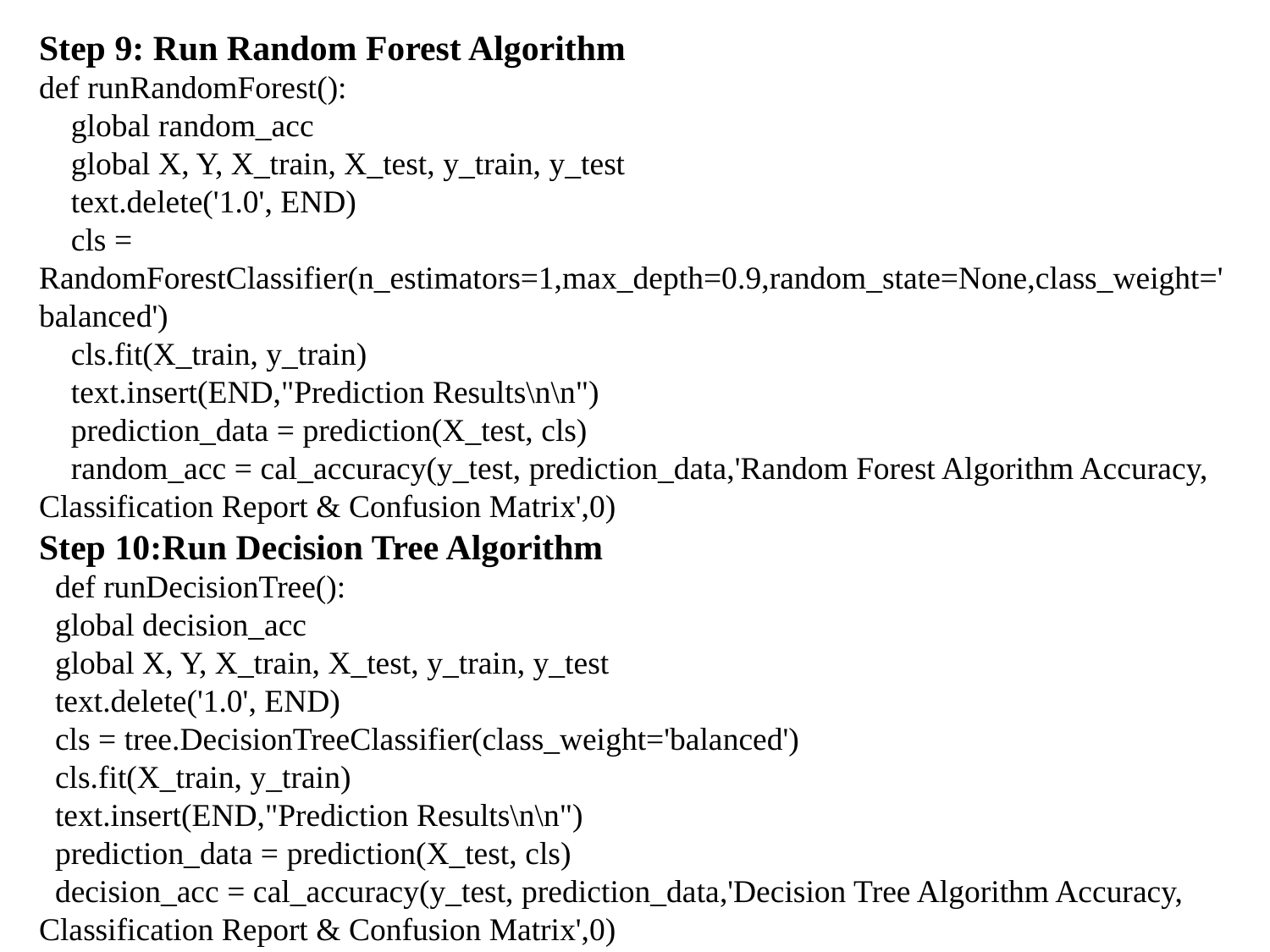

Step 9: Run Random Forest Algorithm
def runRandomForest():
    global random_acc
    global X, Y, X_train, X_test, y_train, y_test
    text.delete('1.0', END)
    cls = RandomForestClassifier(n_estimators=1,max_depth=0.9,random_state=None,class_weight='balanced')
    cls.fit(X_train, y_train)
    text.insert(END,"Prediction Results\n\n")
    prediction_data = prediction(X_test, cls)
    random_acc = cal_accuracy(y_test, prediction_data,'Random Forest Algorithm Accuracy, Classification Report & Confusion Matrix',0)
Step 10:Run Decision Tree Algorithm
  def runDecisionTree():
  global decision_acc
  global X, Y, X_train, X_test, y_train, y_test
  text.delete('1.0', END)
  cls = tree.DecisionTreeClassifier(class_weight='balanced')
  cls.fit(X_train, y_train)
  text.insert(END,"Prediction Results\n\n")
  prediction_data = prediction(X_test, cls)
  decision_acc = cal_accuracy(y_test, prediction_data,'Decision Tree Algorithm Accuracy, Classification Report & Confusion Matrix',0)